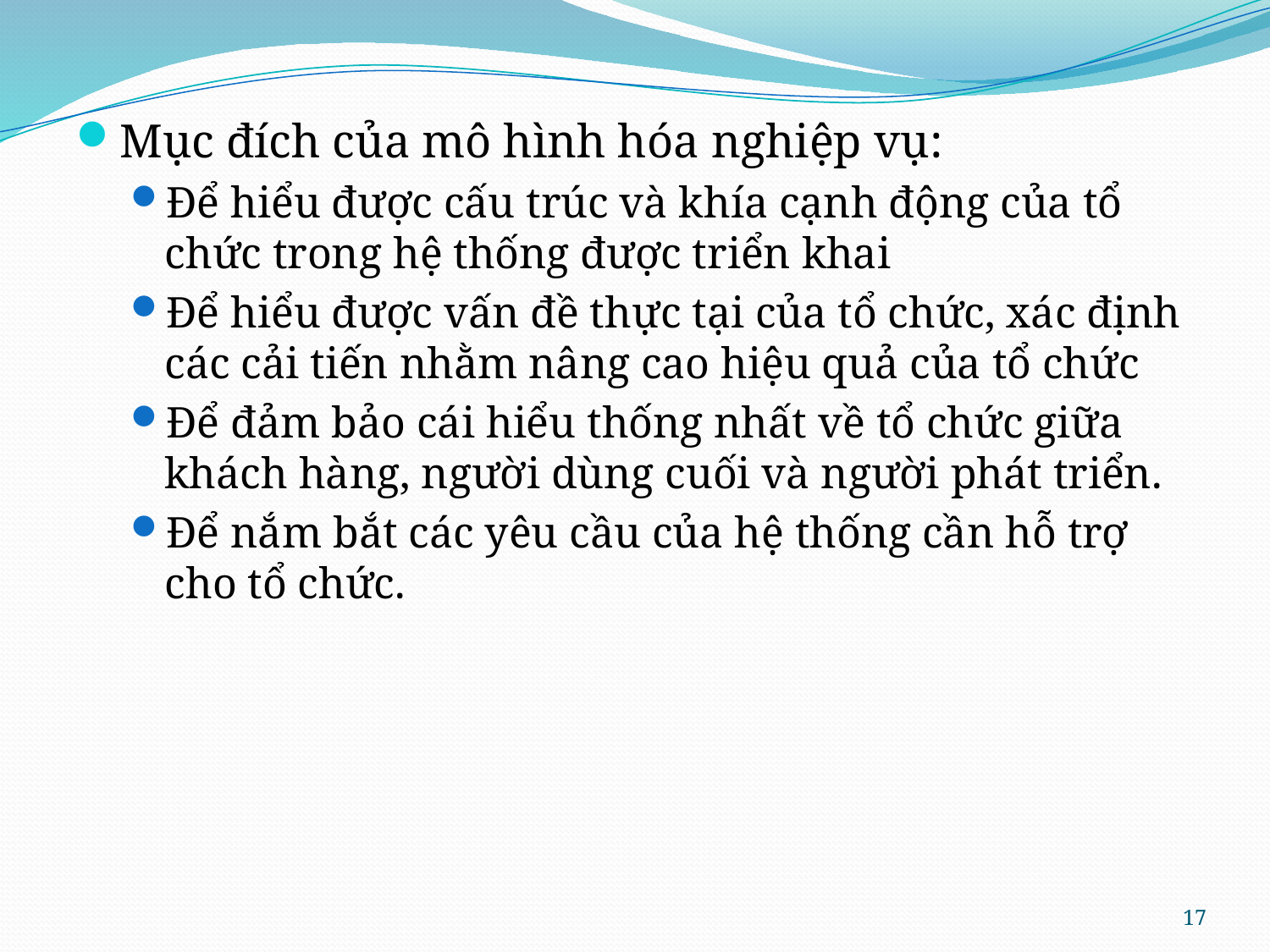

Mục đích của mô hình hóa nghiệp vụ:
Để hiểu được cấu trúc và khía cạnh động của tổ chức trong hệ thống được triển khai
Để hiểu được vấn đề thực tại của tổ chức, xác định các cải tiến nhằm nâng cao hiệu quả của tổ chức
Để đảm bảo cái hiểu thống nhất về tổ chức giữa khách hàng, người dùng cuối và người phát triển.
Để nắm bắt các yêu cầu của hệ thống cần hỗ trợ cho tổ chức.

17